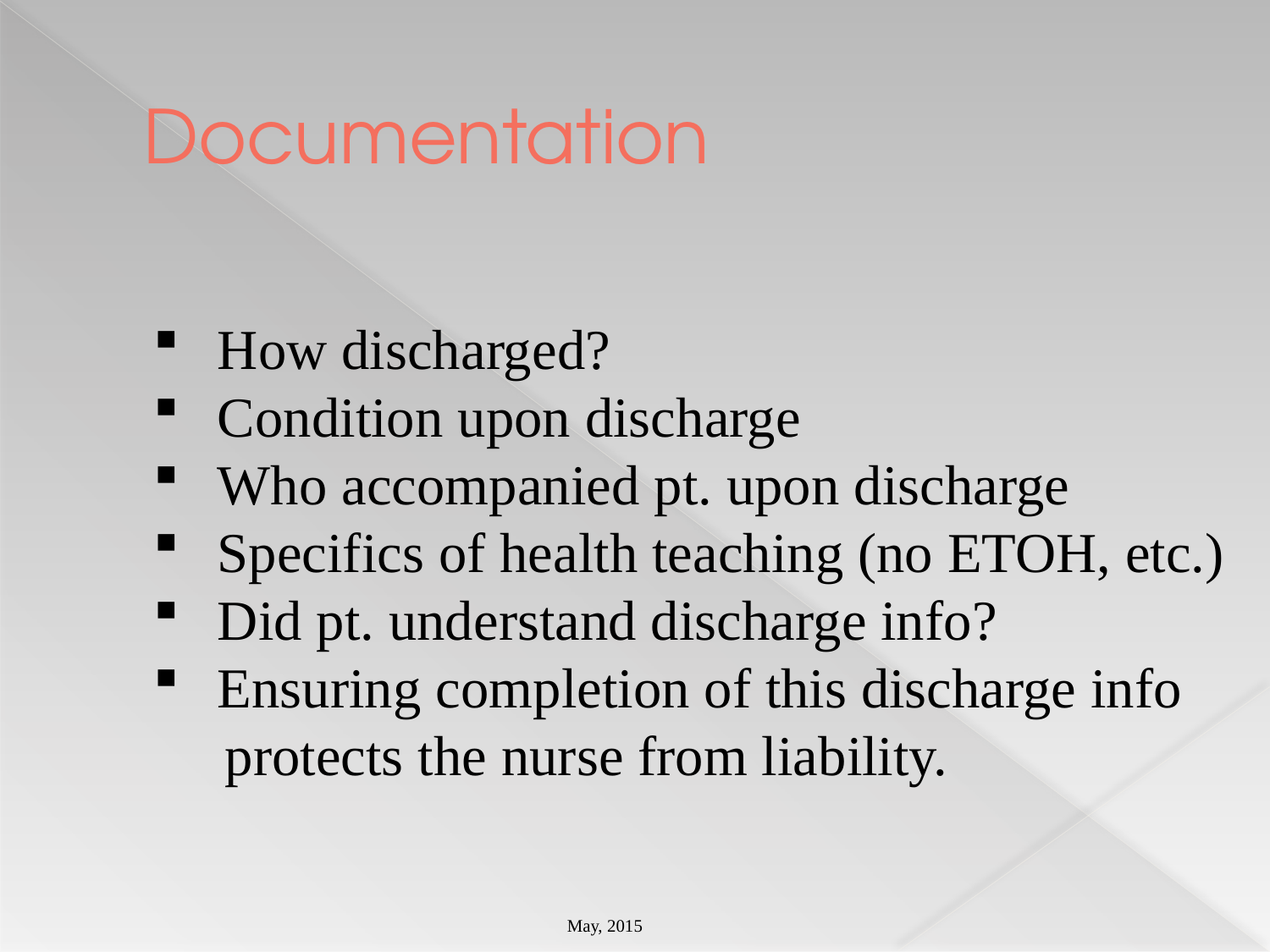

# Documentation
How discharged?
Condition upon discharge
Who accompanied pt. upon discharge
Specifics of health teaching (no ETOH, etc.)
Did pt. understand discharge info?
Ensuring completion of this discharge info
     protects the nurse from liability.

May, 2015